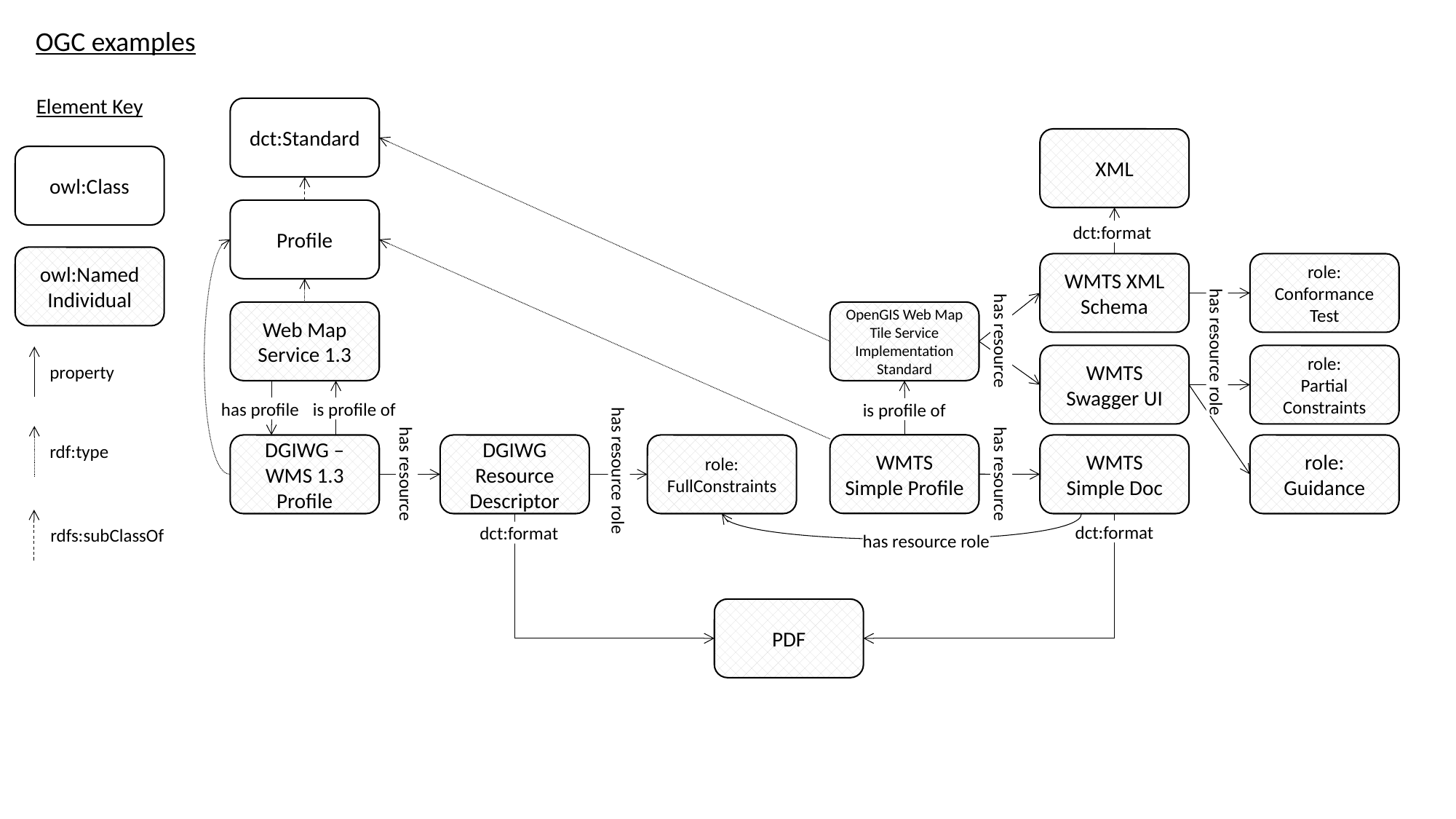

OGC examples
Element Key
dct:Standard
XML
owl:Class
Profile
dct:format
owl:Named
Individual
WMTS XML Schema
role:
Conformance Test
Web Map Service 1.3
OpenGIS Web Map Tile Service Implementation Standard
has resource
has resource role
WMTS Swagger UI
role:
Partial Constraints
property
has profile
is profile of
is profile of
rdf:type
WMTS Simple Profile
DGIWG – WMS 1.3 Profile
DGIWG Resource Descriptor
role:
FullConstraints
WMTS Simple Doc
role:
Guidance
has resource role
has resource
has resource
rdfs:subClassOf
dct:format
dct:format
has resource role
PDF